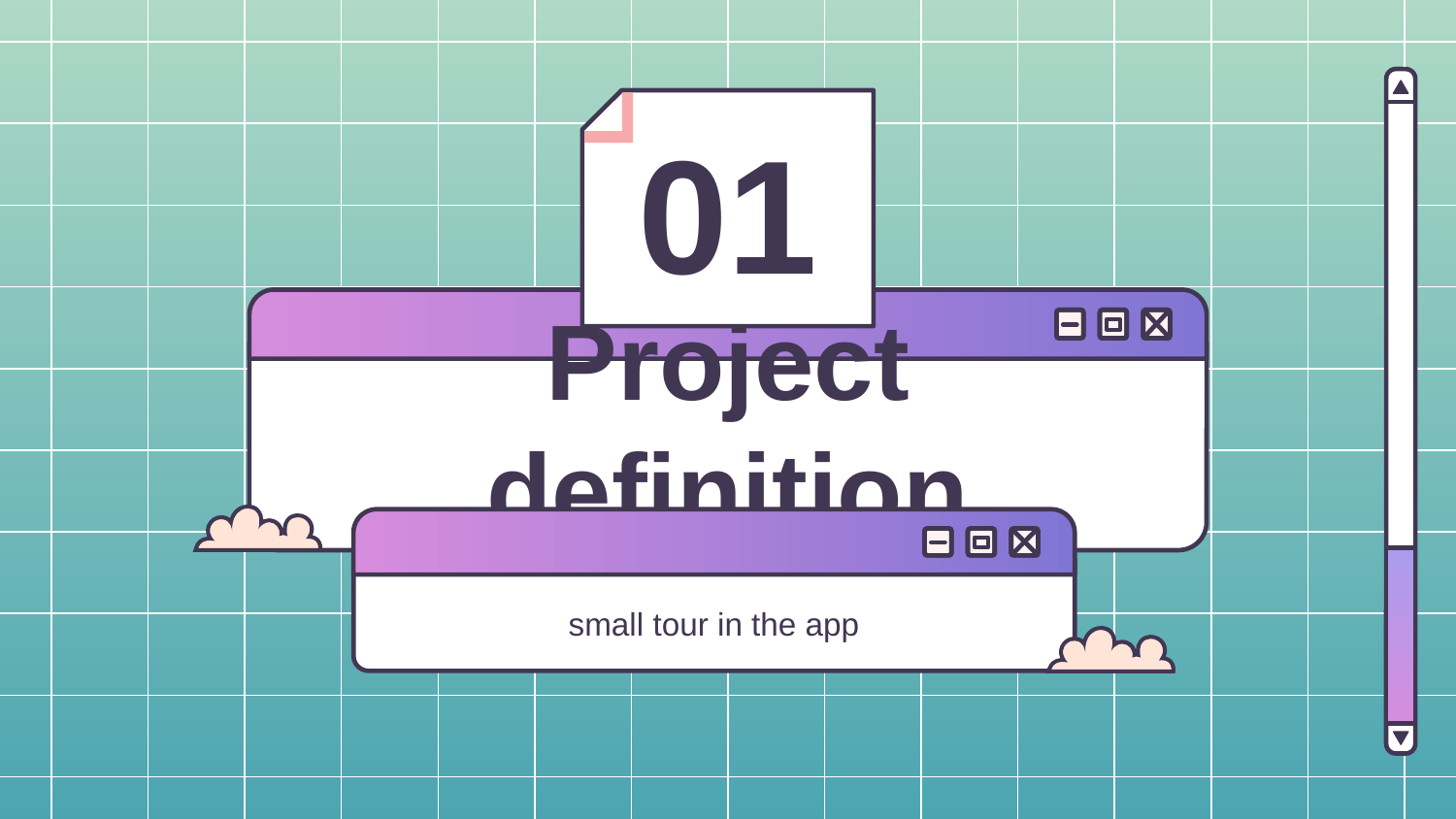

01

# Project definition

small tour in the app